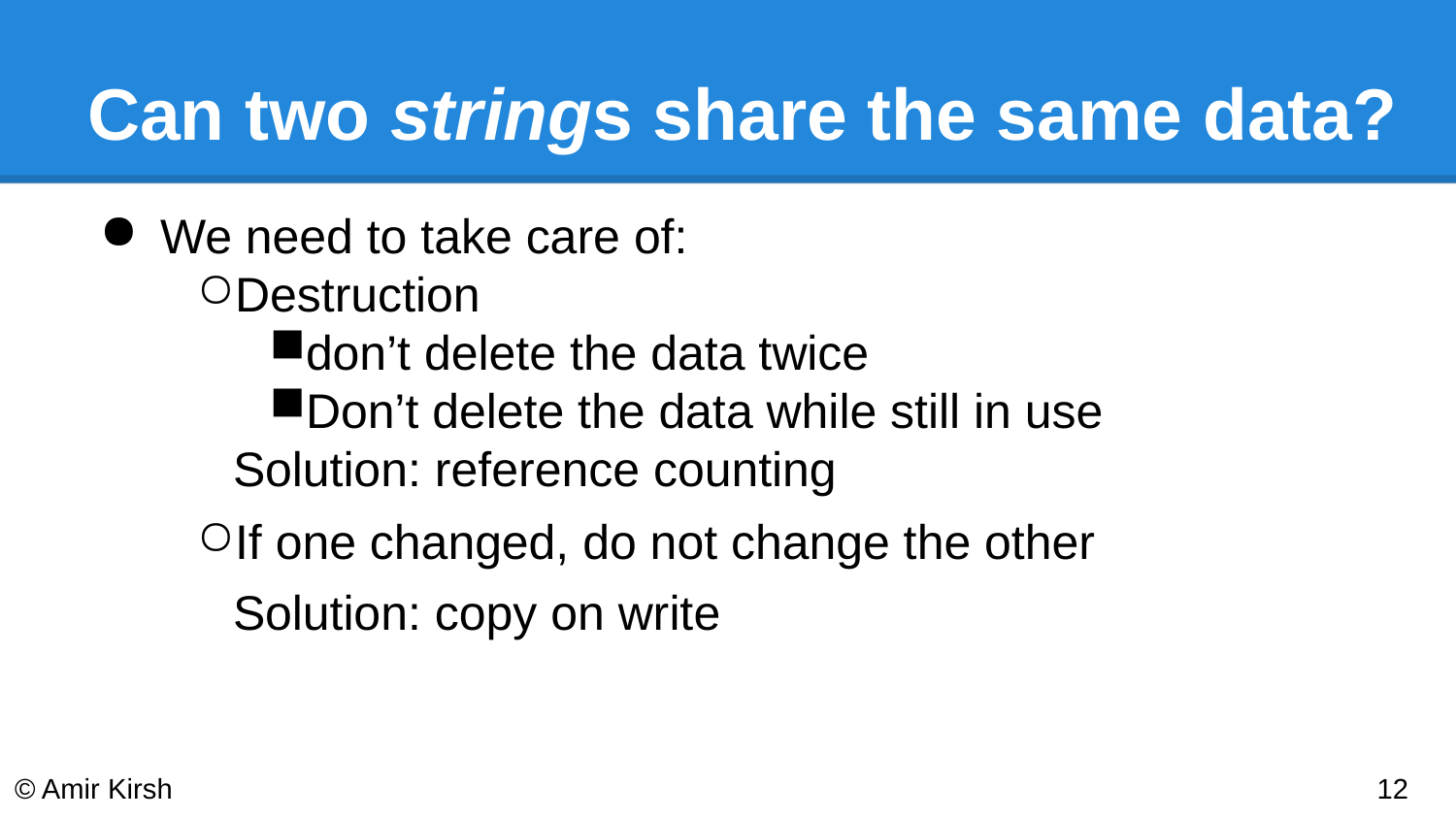

# Can two strings share the same data?
We need to take care of:
Destruction
don’t delete the data twice
Don’t delete the data while still in use
Solution: reference counting

If one changed, do not change the other
Solution: copy on write
© Amir Kirsh
12